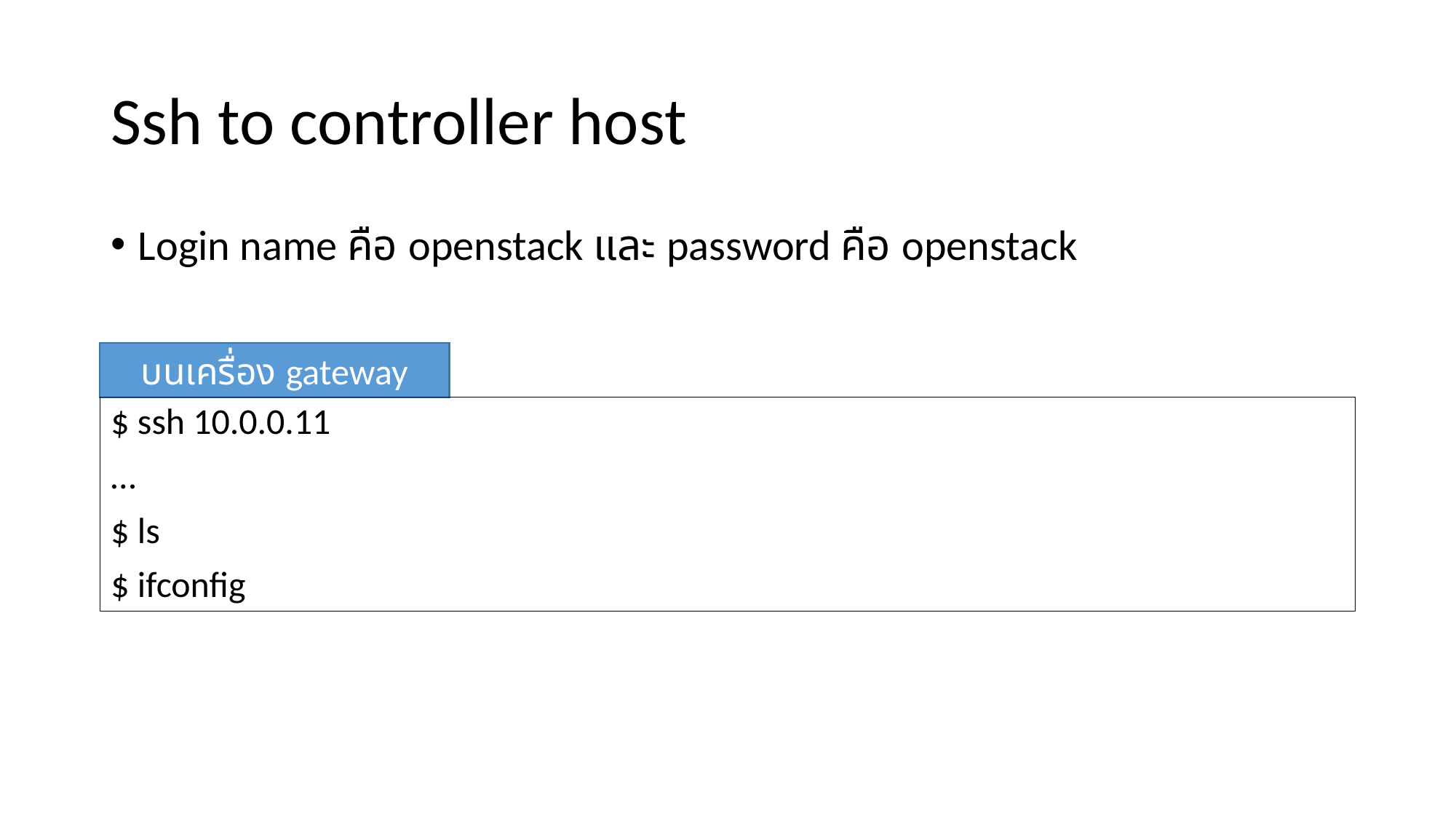

# Ssh to controller host
Login name คือ openstack และ password คือ openstack

บนเครื่อง gateway
$ ssh 10.0.0.11
…
$ ls
$ ifconfig